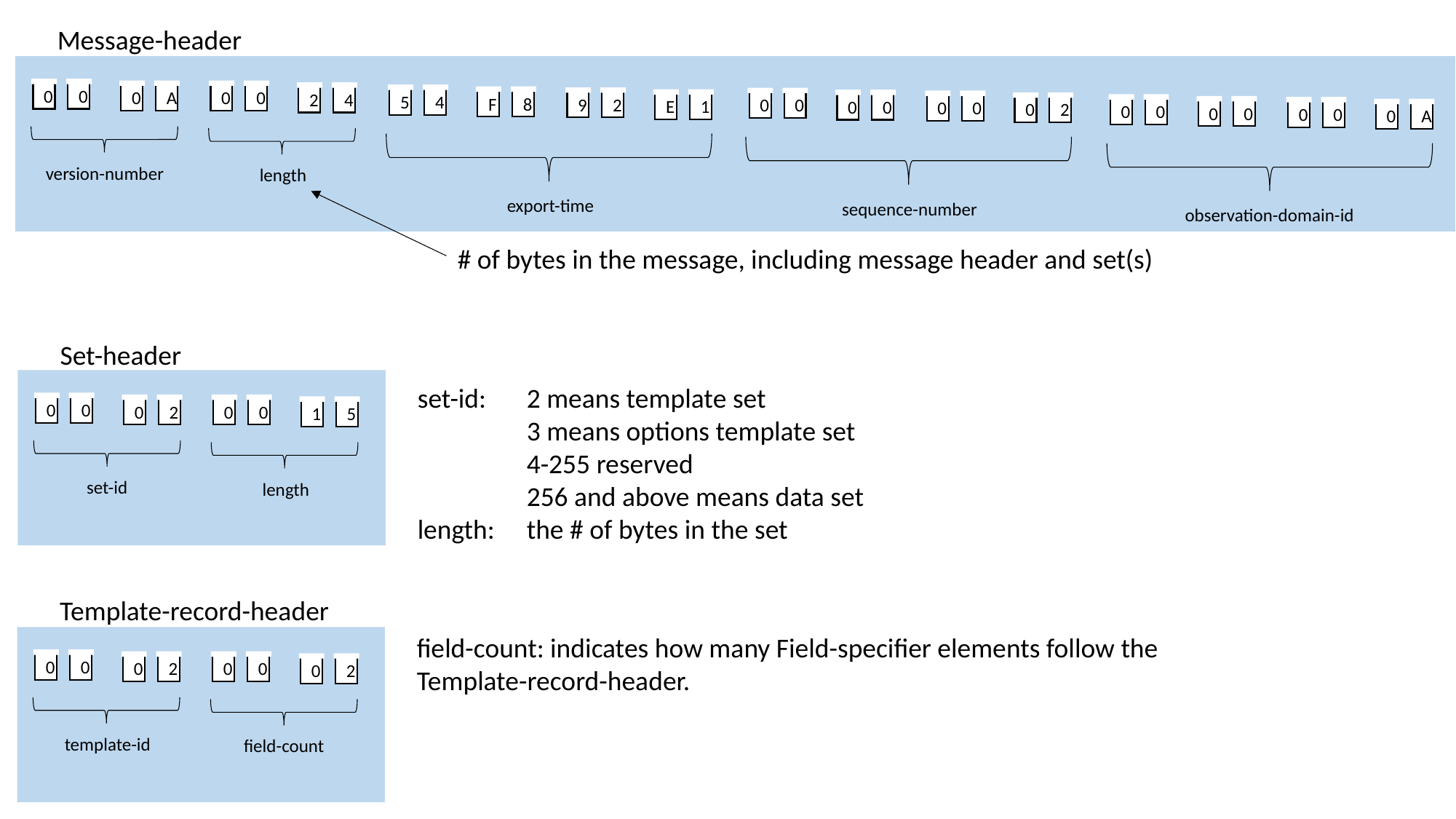

Message-header

0

0

0

A
version-number

0

0

2

4
length

5

4

F

8

9

2

E

1
export-time

0

0

0

0

0

0

0

2
sequence-number

0

0

0

0

0

0

0

A
observation-domain-id
# of bytes in the message, including message header and set(s)
Set-header

set-id: 	2 means template set
	3 means options template set
	4-255 reserved
	256 and above means data set
length: 	the # of bytes in the set

0

0

0

2
set-id

0

0

1

5
length
Template-record-header
field-count: indicates how many Field-specifier elements follow the Template-record-header.

0

0

0

2
template-id

0

0

0

2
field-count